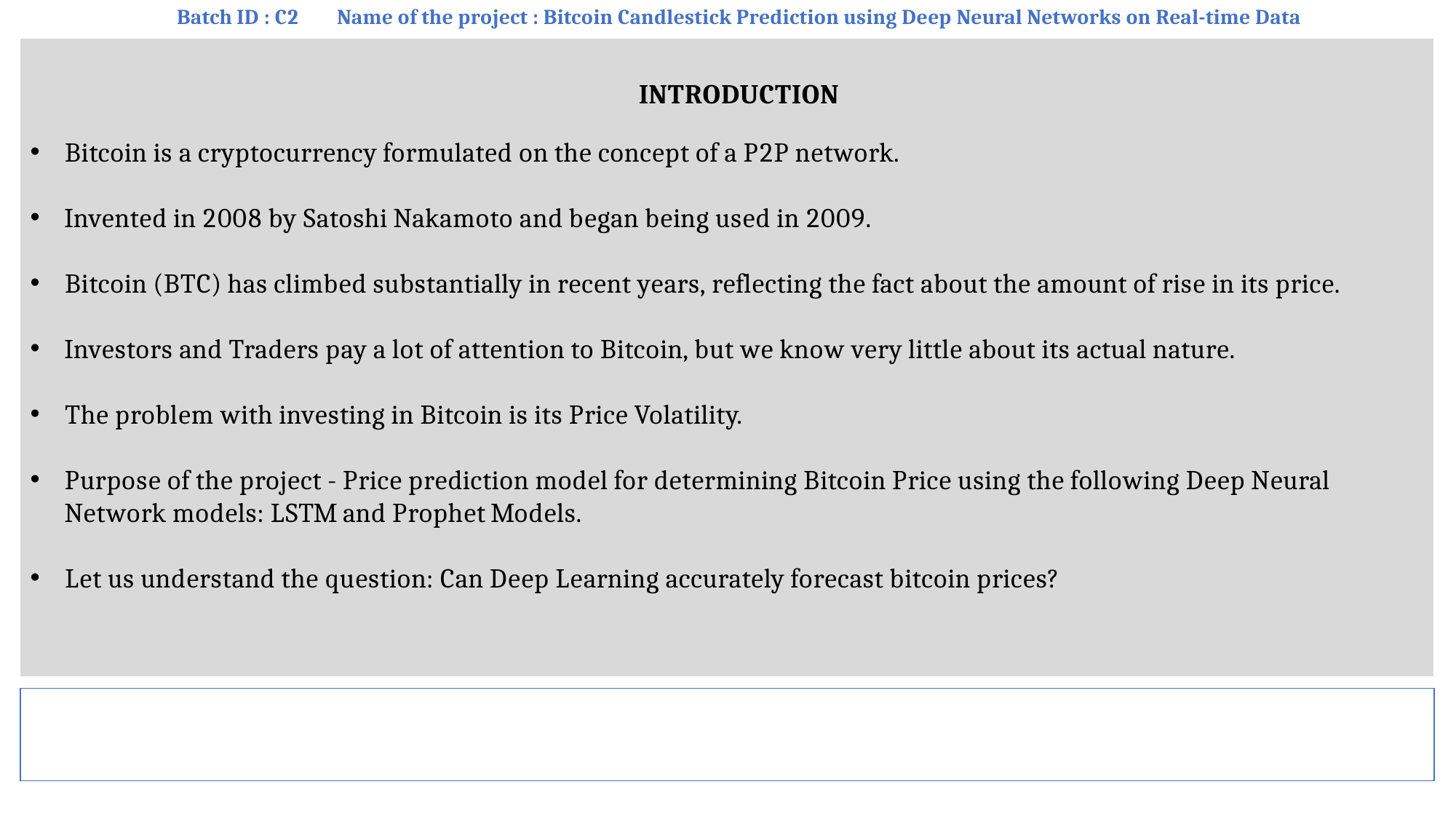

Batch ID : C2        Name of the project : Bitcoin Candlestick Prediction using Deep Neural Networks on Real-time Data

    INTRODUCTION

Bitcoin is a cryptocurrency formulated on the concept of a P2P network.

Invented in 2008 by Satoshi Nakamoto and began being used in 2009.

Bitcoin (BTC) has climbed substantially in recent years, reflecting the fact about the amount of rise in its price.

Investors and Traders pay a lot of attention to Bitcoin, but we know very little about its actual nature.

The problem with investing in Bitcoin is its Price Volatility.

Purpose of the project - Price prediction model for determining Bitcoin Price using the following Deep Neural Network models: LSTM and Prophet Models.

Let us understand the question: Can Deep Learning accurately forecast bitcoin prices?